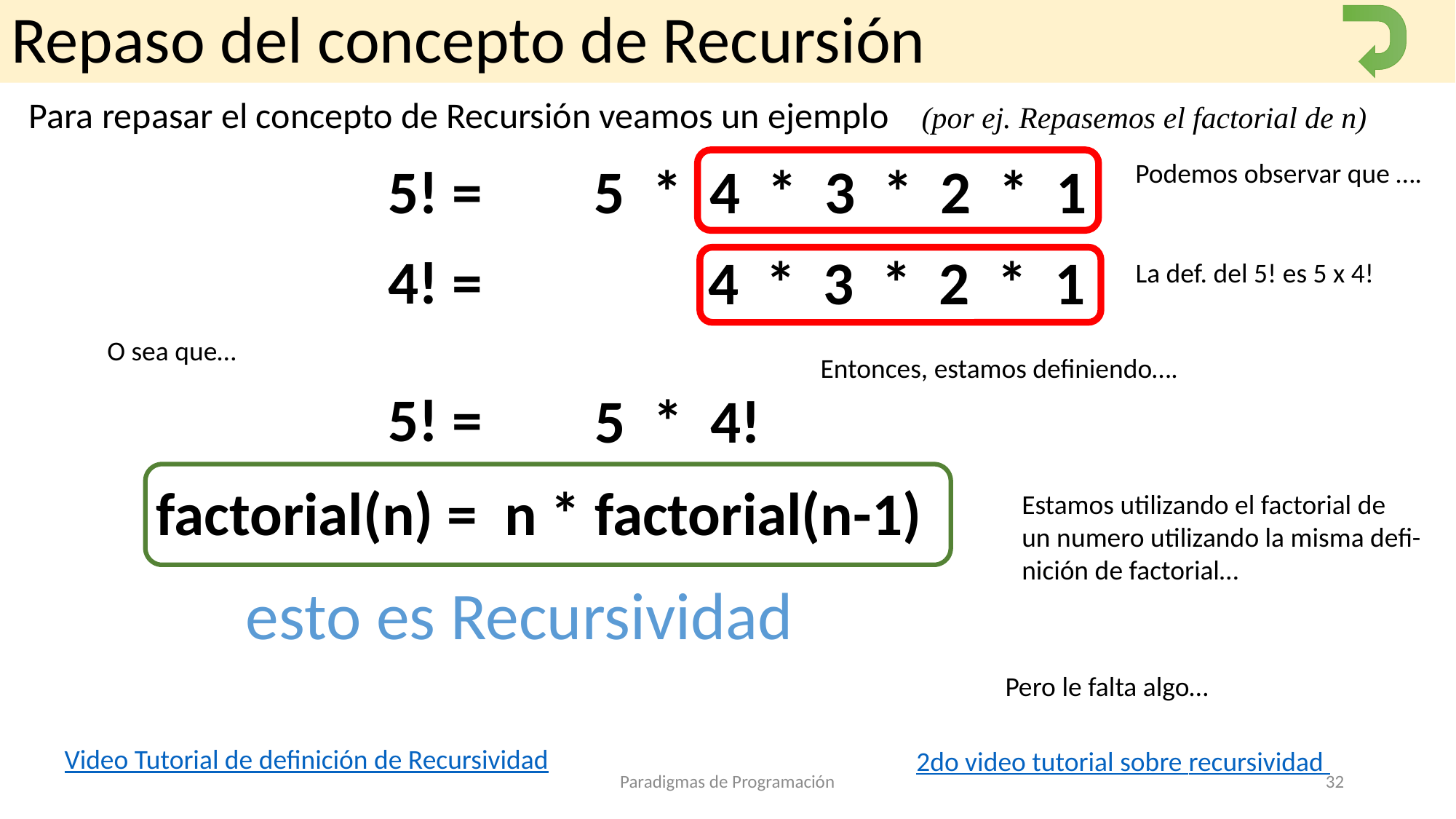

# Repaso del concepto de Recursión

Para repasar el concepto de Recursión veamos un ejemplo    (por ej. Repasemos el factorial de n)
5! =
5  *  4  *  3  *  2  *  1

Podemos observar que ….
4! =
4  *  3  *  2  *  1

La def. del 5! es 5 x 4!
O sea que…
Entonces, estamos definiendo….
5! =
5  *  4!

factorial(n) =  n * factorial(n-1)
Estamos utilizando el factorial de
un numero utilizando la misma defi-
nición de factorial…
esto es Recursividad
Pero le falta algo…
Video Tutorial de definición de Recursividad
2do video tutorial sobre recursividad
Paradigmas de Programación
32